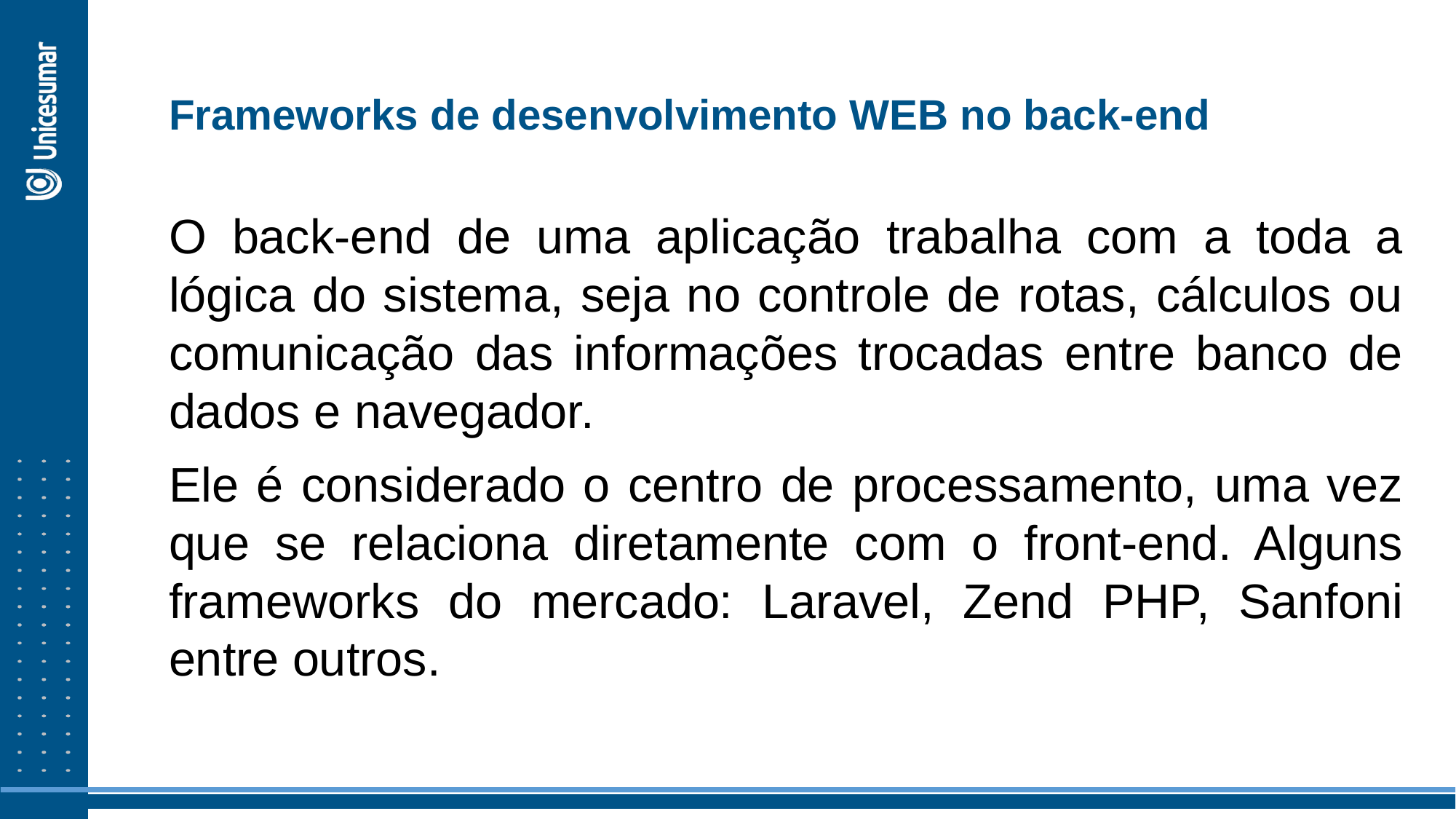

Frameworks de desenvolvimento WEB no back-end
O back-end de uma aplicação trabalha com a toda a lógica do sistema, seja no controle de rotas, cálculos ou comunicação das informações trocadas entre banco de dados e navegador.
Ele é considerado o centro de processamento, uma vez que se relaciona diretamente com o front-end. Alguns frameworks do mercado: Laravel, Zend PHP, Sanfoni entre outros.